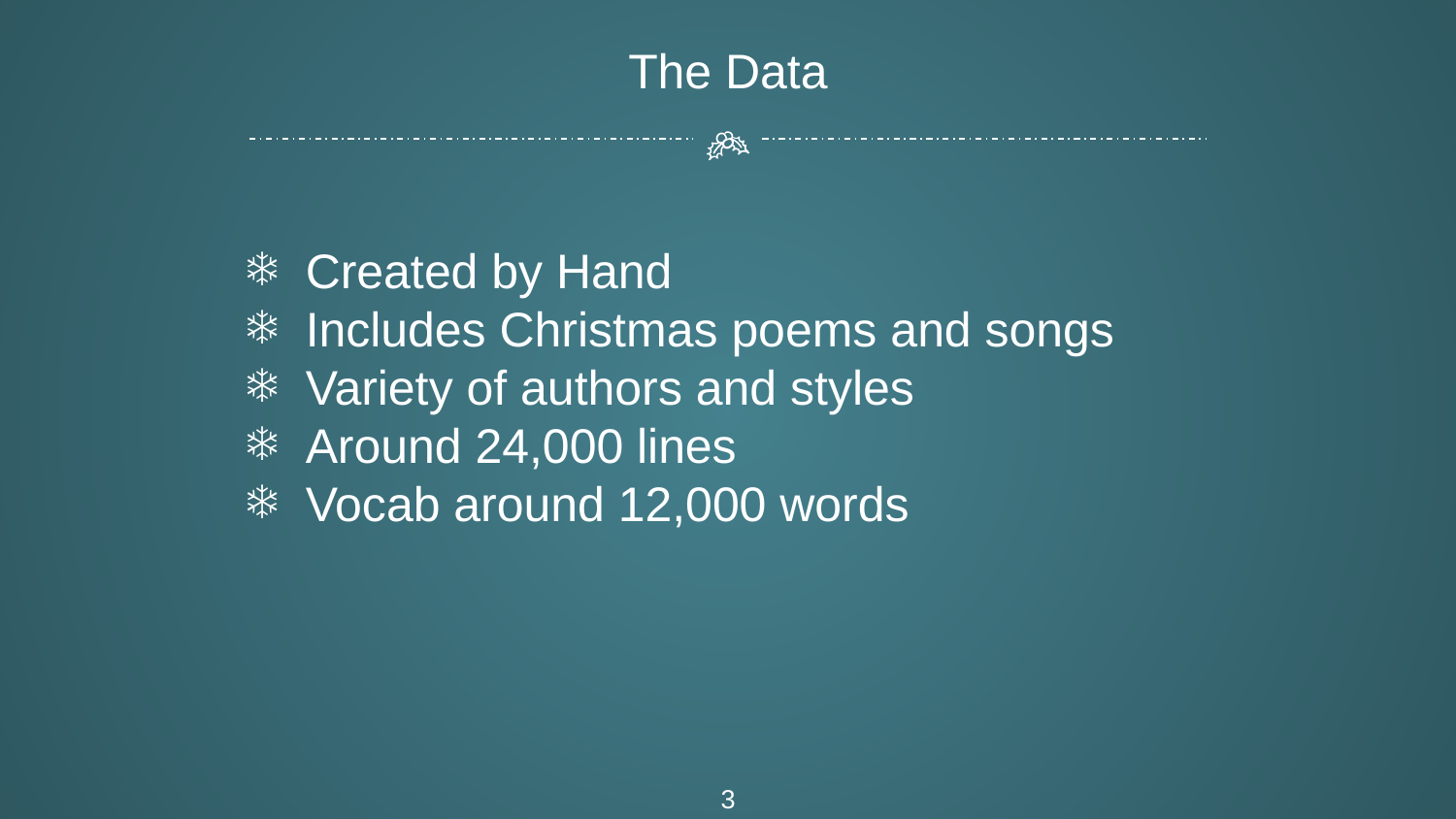

# The Data
Created by Hand
Includes Christmas poems and songs
Variety of authors and styles
Around 24,000 lines
Vocab around 12,000 words

3